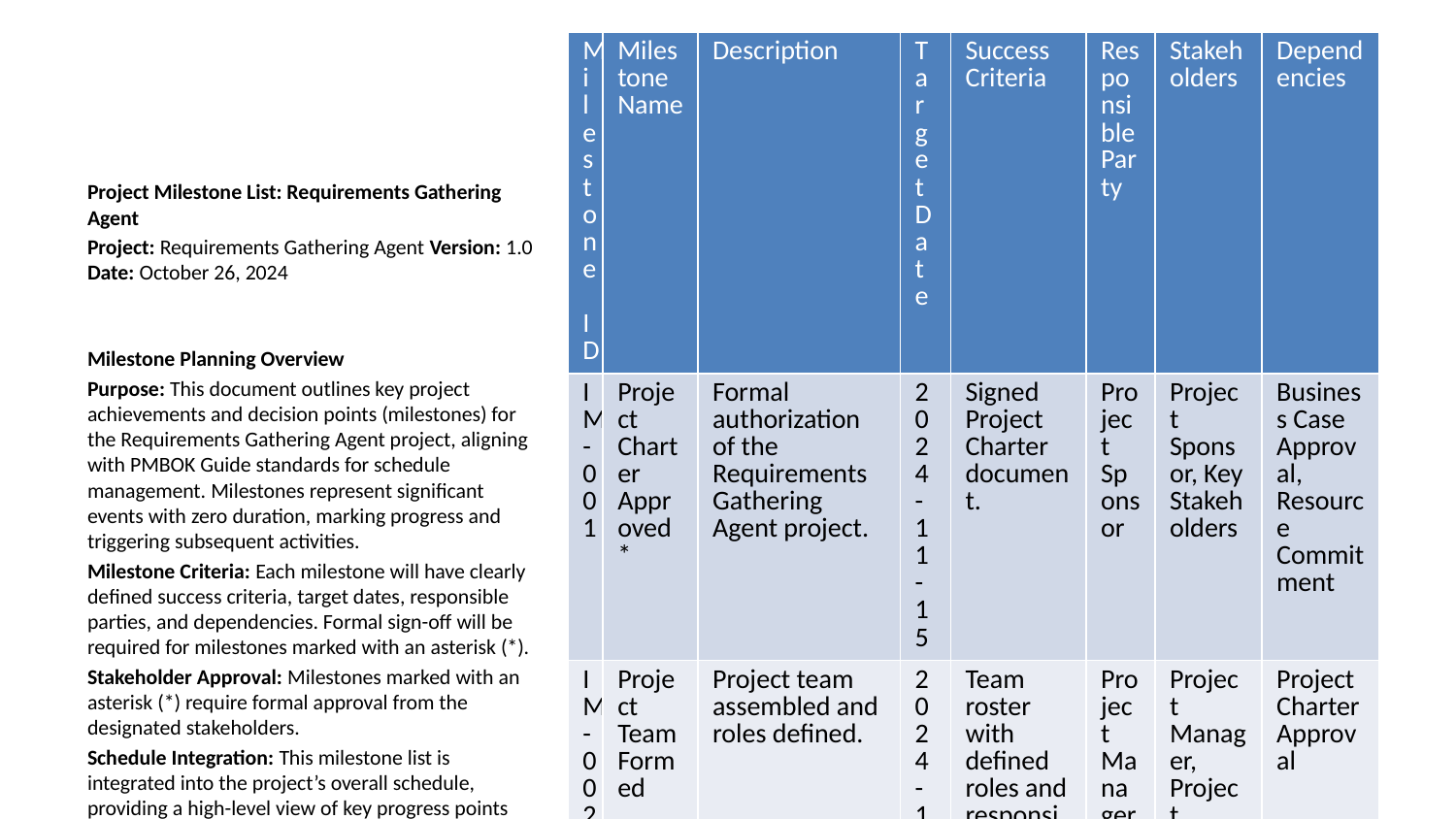

| Milestone ID | Milestone Name | Description | Target Date | Success Criteria | Responsible Party | Stakeholders | Dependencies |
| --- | --- | --- | --- | --- | --- | --- | --- |
| IM-001 | Project Charter Approved\* | Formal authorization of the Requirements Gathering Agent project. | 2024-11-15 | Signed Project Charter document. | Project Sponsor | Project Sponsor, Key Stakeholders | Business Case Approval, Resource Commitment |
| IM-002 | Project Team Formed | Project team assembled and roles defined. | 2024-11-22 | Team roster with defined roles and responsibilities. | Project Manager | Project Manager, Project Sponsor, Team Members | Project Charter Approval |
Project Milestone List: Requirements Gathering Agent
Project: Requirements Gathering Agent Version: 1.0 Date: October 26, 2024
Milestone Planning Overview
Purpose: This document outlines key project achievements and decision points (milestones) for the Requirements Gathering Agent project, aligning with PMBOK Guide standards for schedule management. Milestones represent significant events with zero duration, marking progress and triggering subsequent activities.
Milestone Criteria: Each milestone will have clearly defined success criteria, target dates, responsible parties, and dependencies. Formal sign-off will be required for milestones marked with an asterisk (*).
Stakeholder Approval: Milestones marked with an asterisk (*) require formal approval from the designated stakeholders.
Schedule Integration: This milestone list is integrated into the project’s overall schedule, providing a high-level view of key progress points and dependencies. A detailed Gantt chart will accompany this document.
Project Phase Milestones
Note: Target dates are placeholders and will be refined during detailed project scheduling. Responsible parties are also placeholders and will be assigned during team formation.
Initiation Phase Milestones